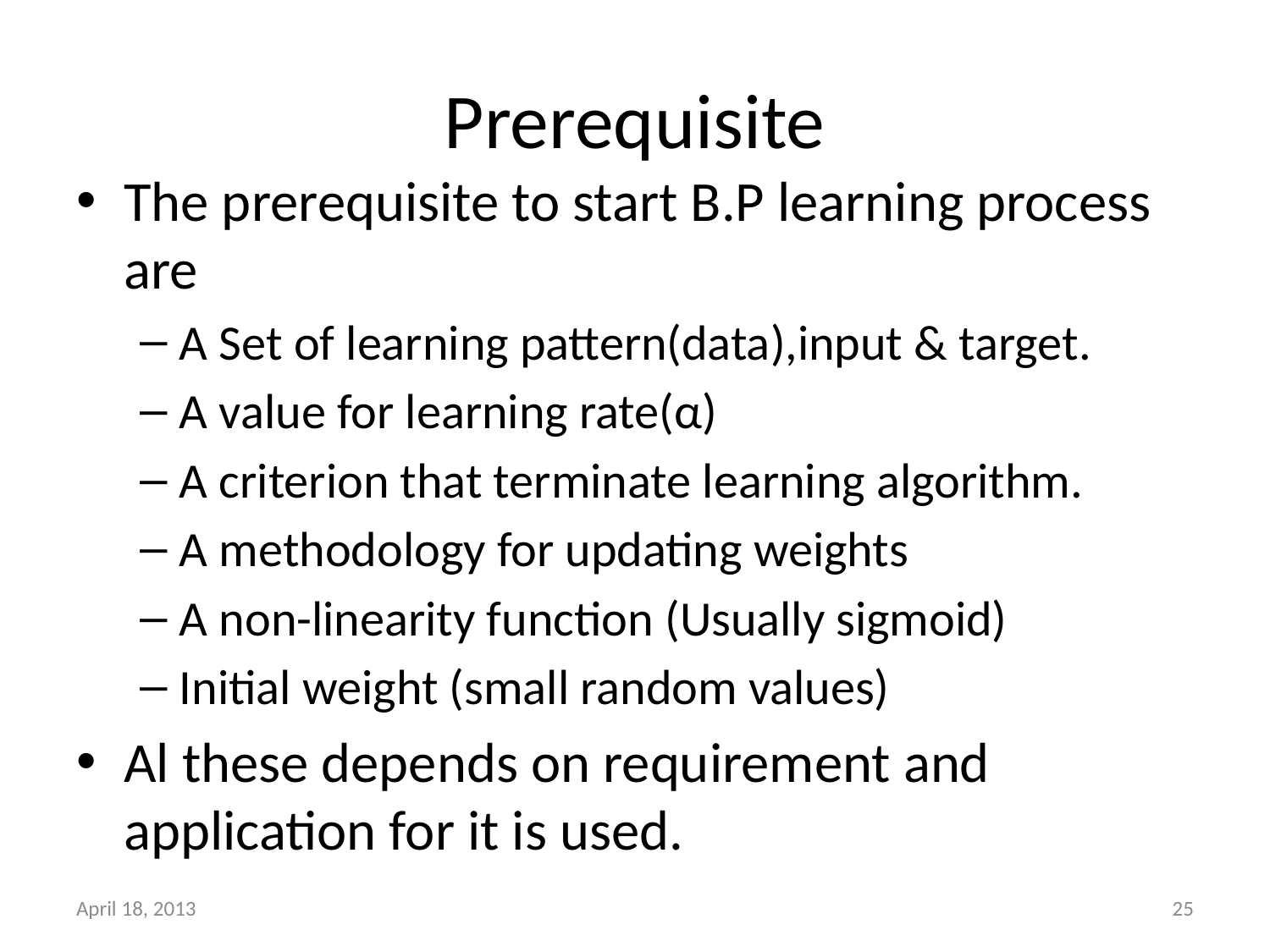

# Prerequisite
The prerequisite to start B.P learning process are
A Set of learning pattern(data),input & target.
A value for learning rate(α)
A criterion that terminate learning algorithm.
A methodology for updating weights
A non-linearity function (Usually sigmoid)
Initial weight (small random values)
Al these depends on requirement and application for it is used.

April 18, 2013
25